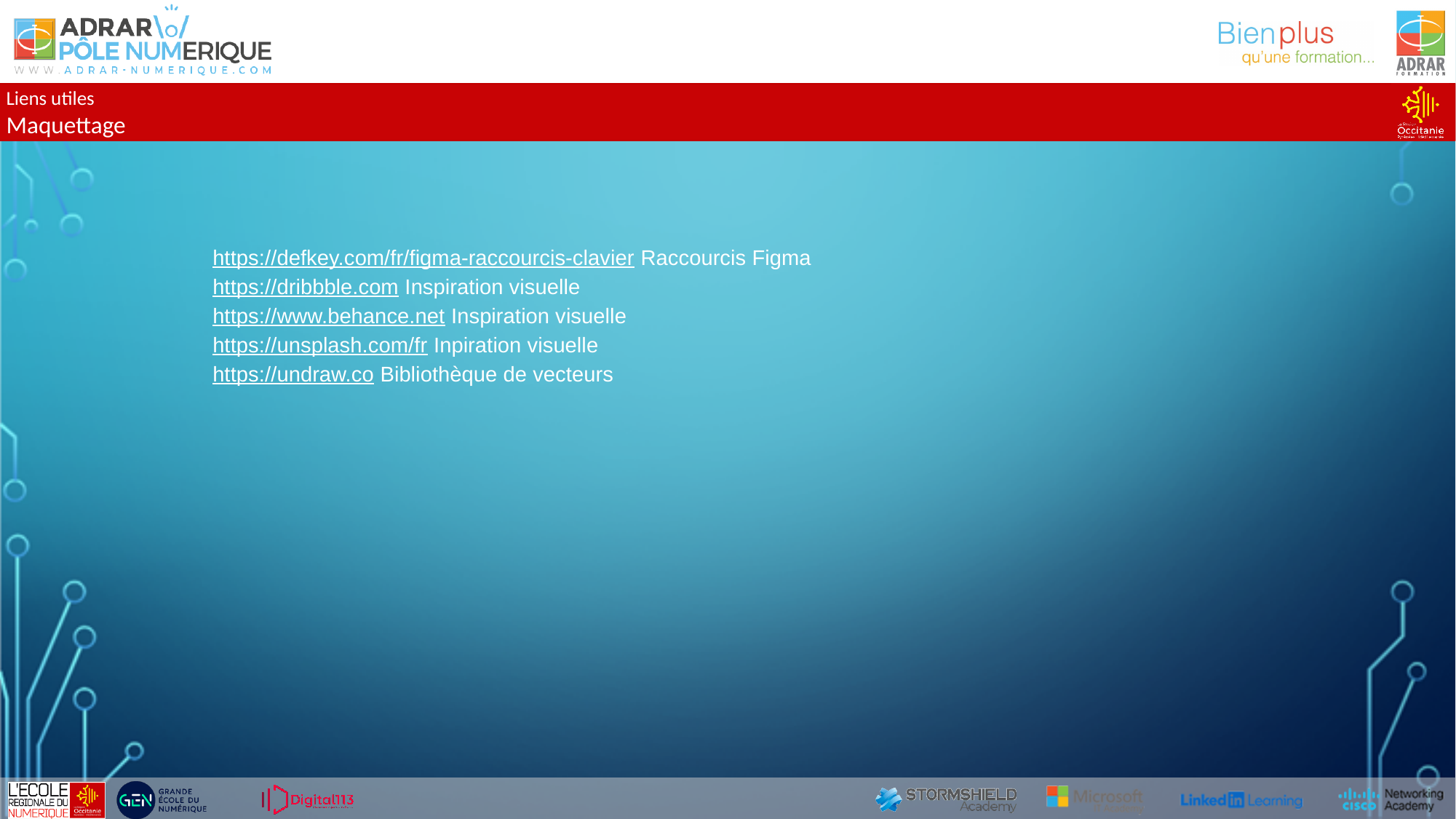

Liens utiles
Maquettage
https://defkey.com/fr/figma-raccourcis-clavier Raccourcis Figma
https://dribbble.com Inspiration visuelle
https://www.behance.net Inspiration visuelle
https://unsplash.com/fr Inpiration visuelle
https://undraw.co Bibliothèque de vecteurs